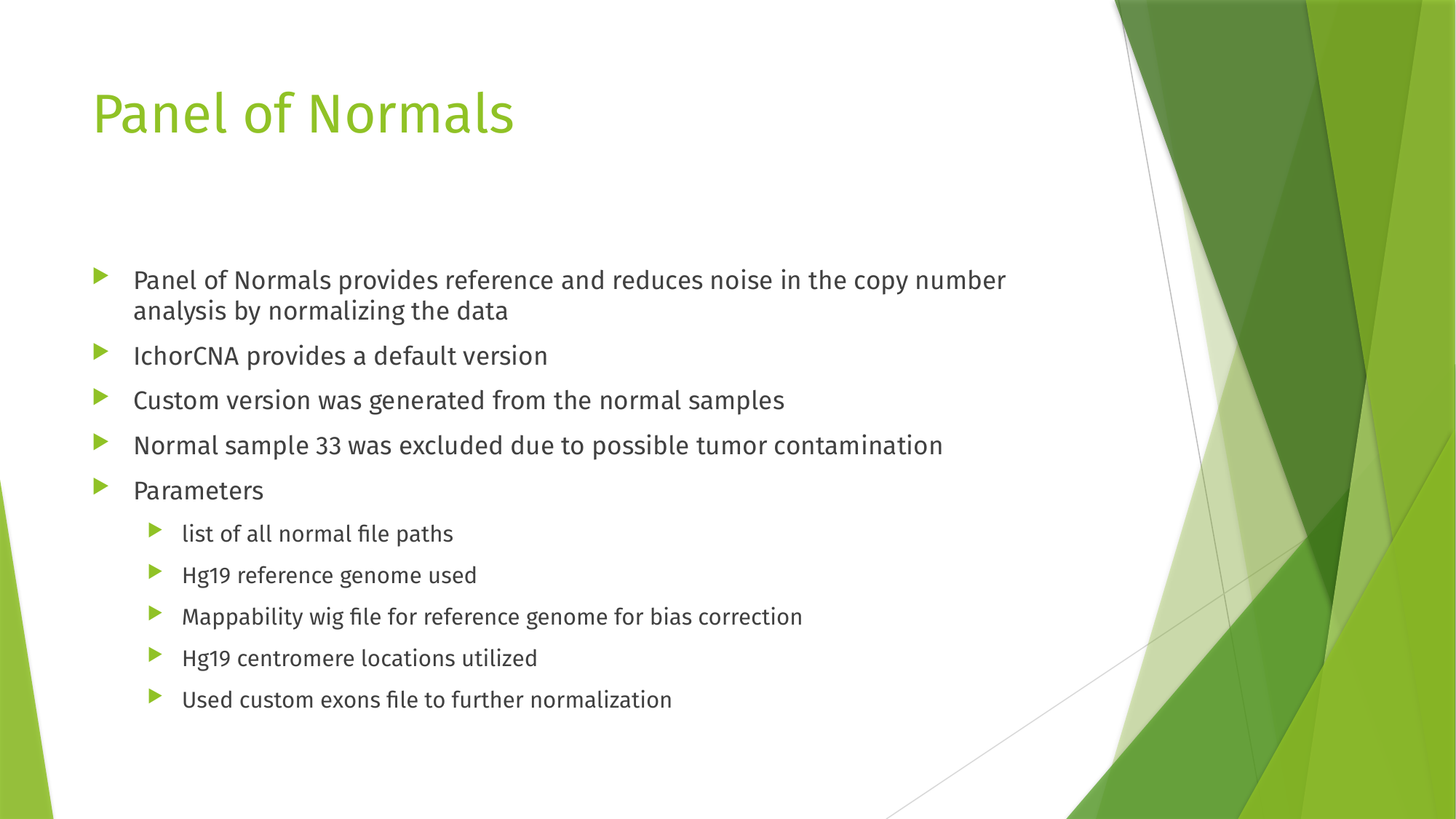

# Panel of Normals
Panel of Normals provides reference and reduces noise in the copy number analysis by normalizing the data
IchorCNA provides a default version
Custom version was generated from the normal samples
Normal sample 33 was excluded due to possible tumor contamination
Parameters
list of all normal file paths
Hg19 reference genome used
Mappability wig file for reference genome for bias correction
Hg19 centromere locations utilized
Used custom exons file to further normalization